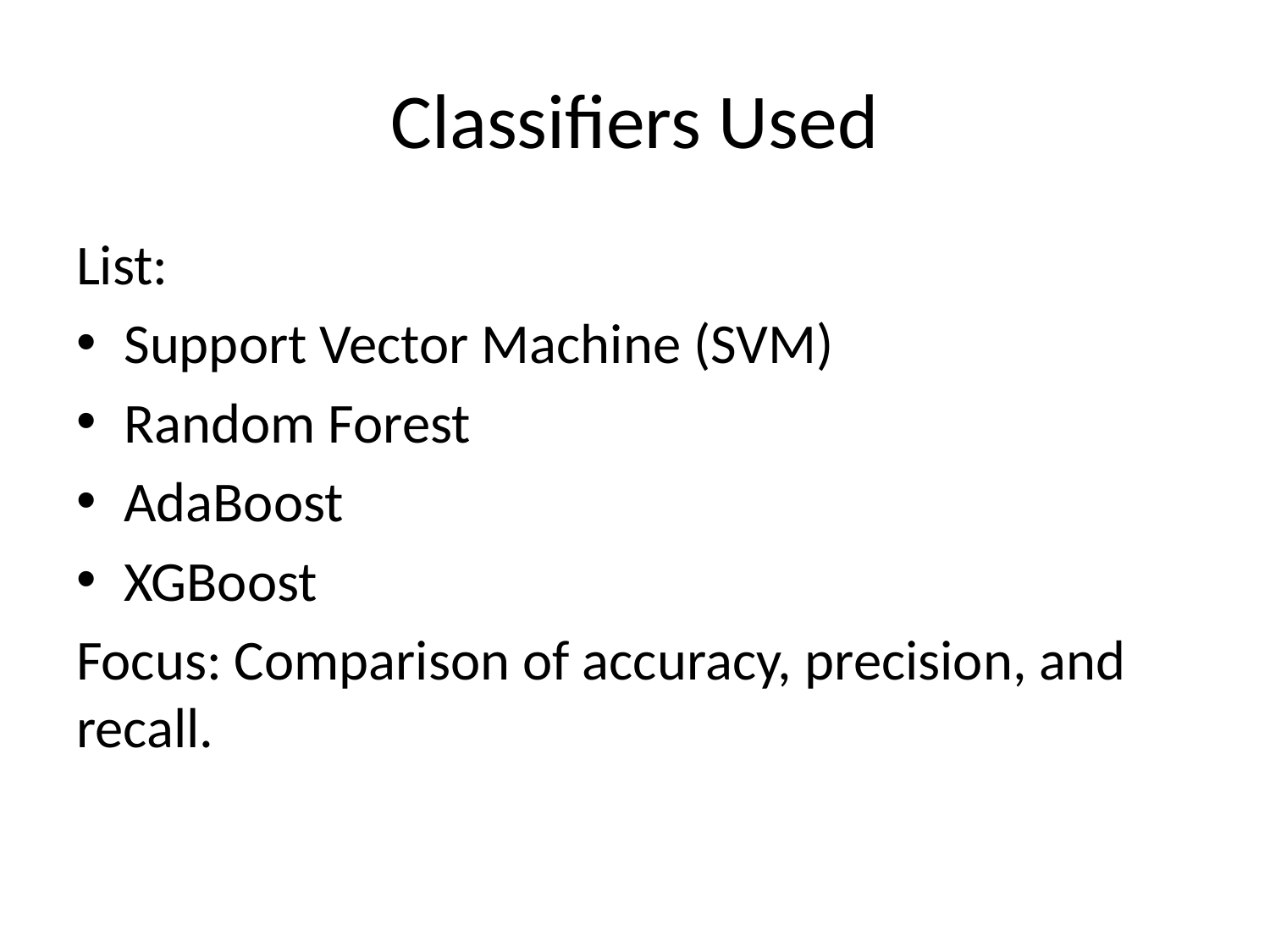

# Classifiers Used
List:
Support Vector Machine (SVM)
Random Forest
AdaBoost
XGBoost
Focus: Comparison of accuracy, precision, and recall.